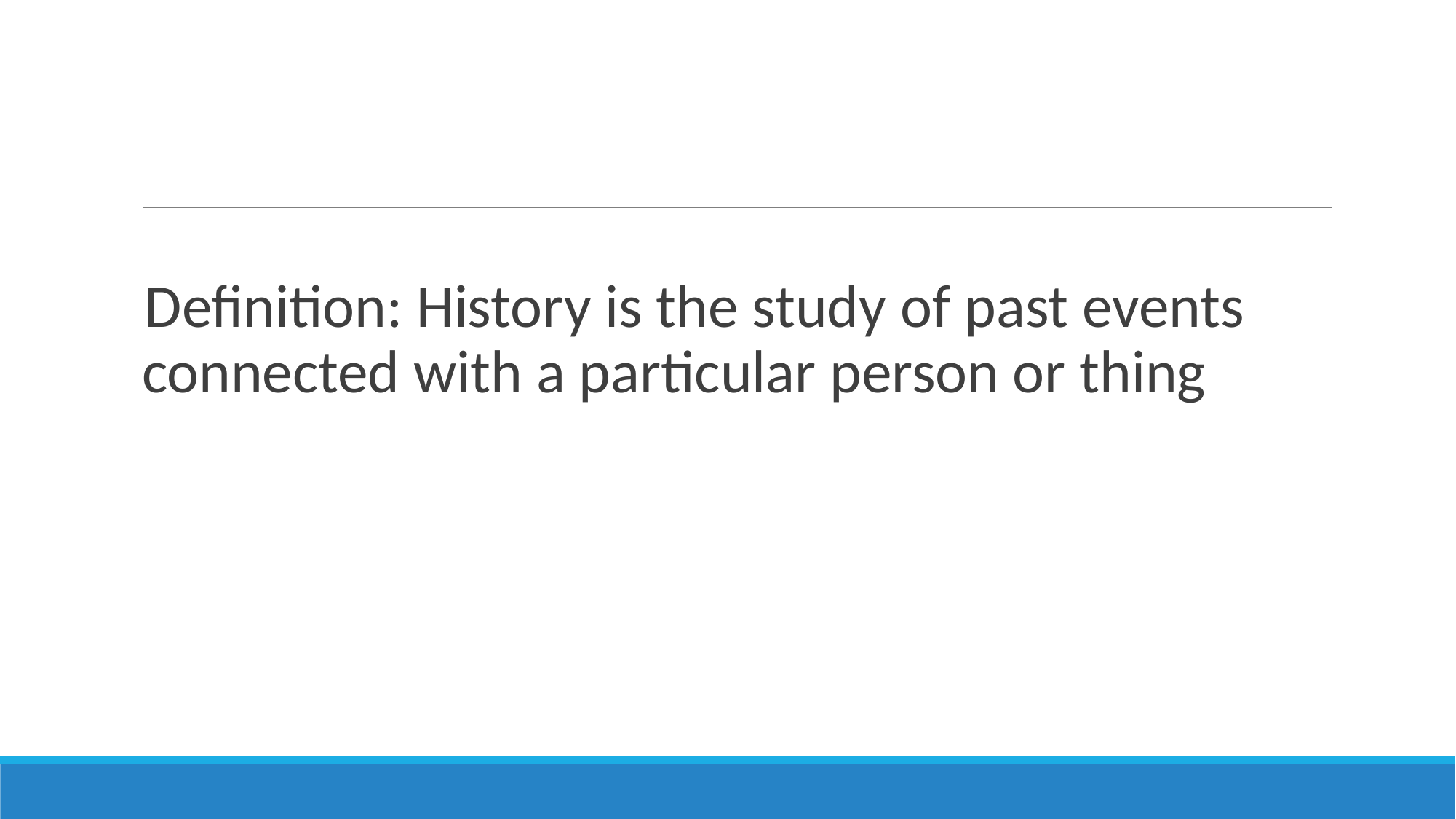

Definition: History is the study of past events connected with a particular person or thing